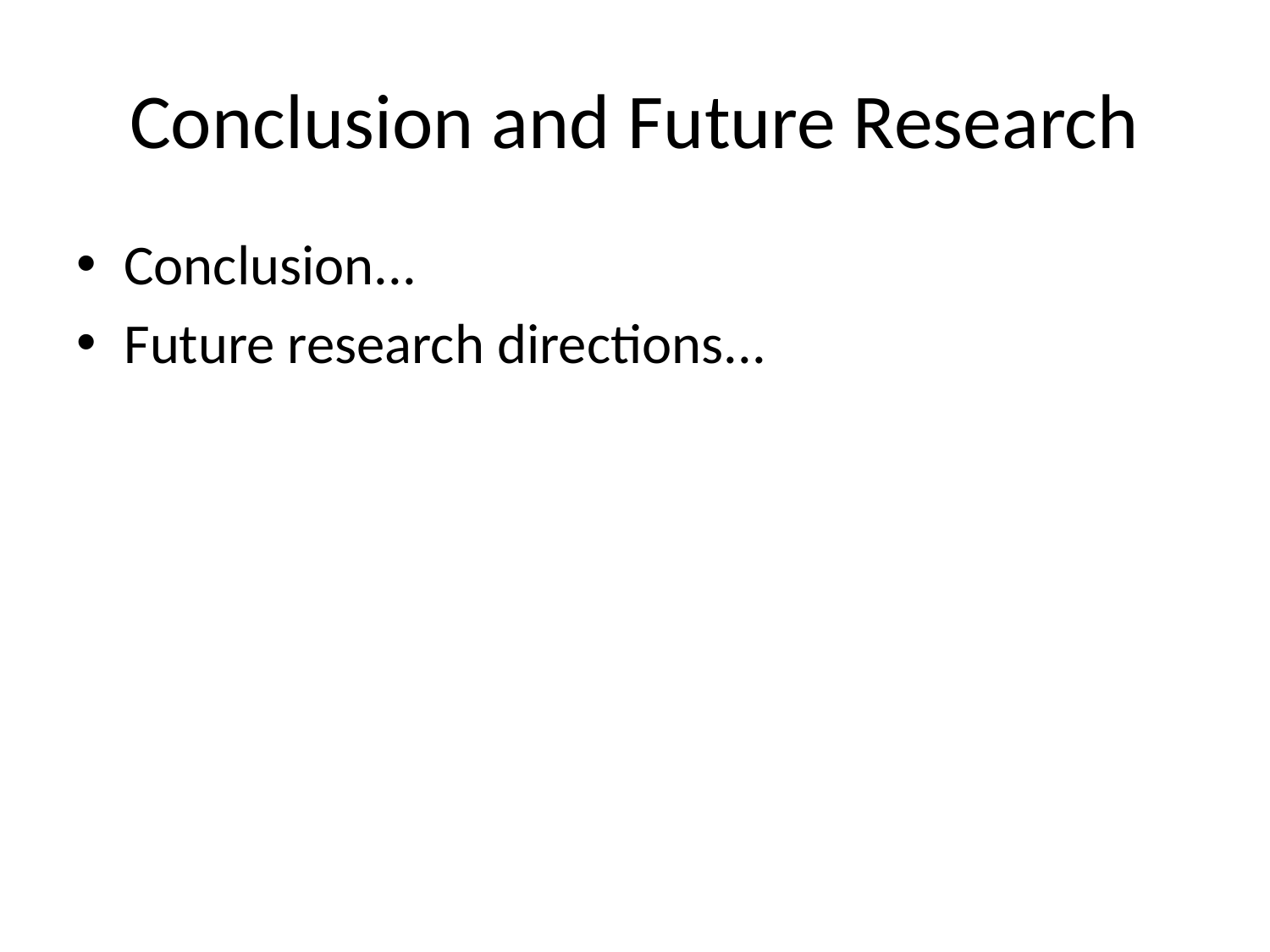

# Conclusion and Future Research
Conclusion...
Future research directions...